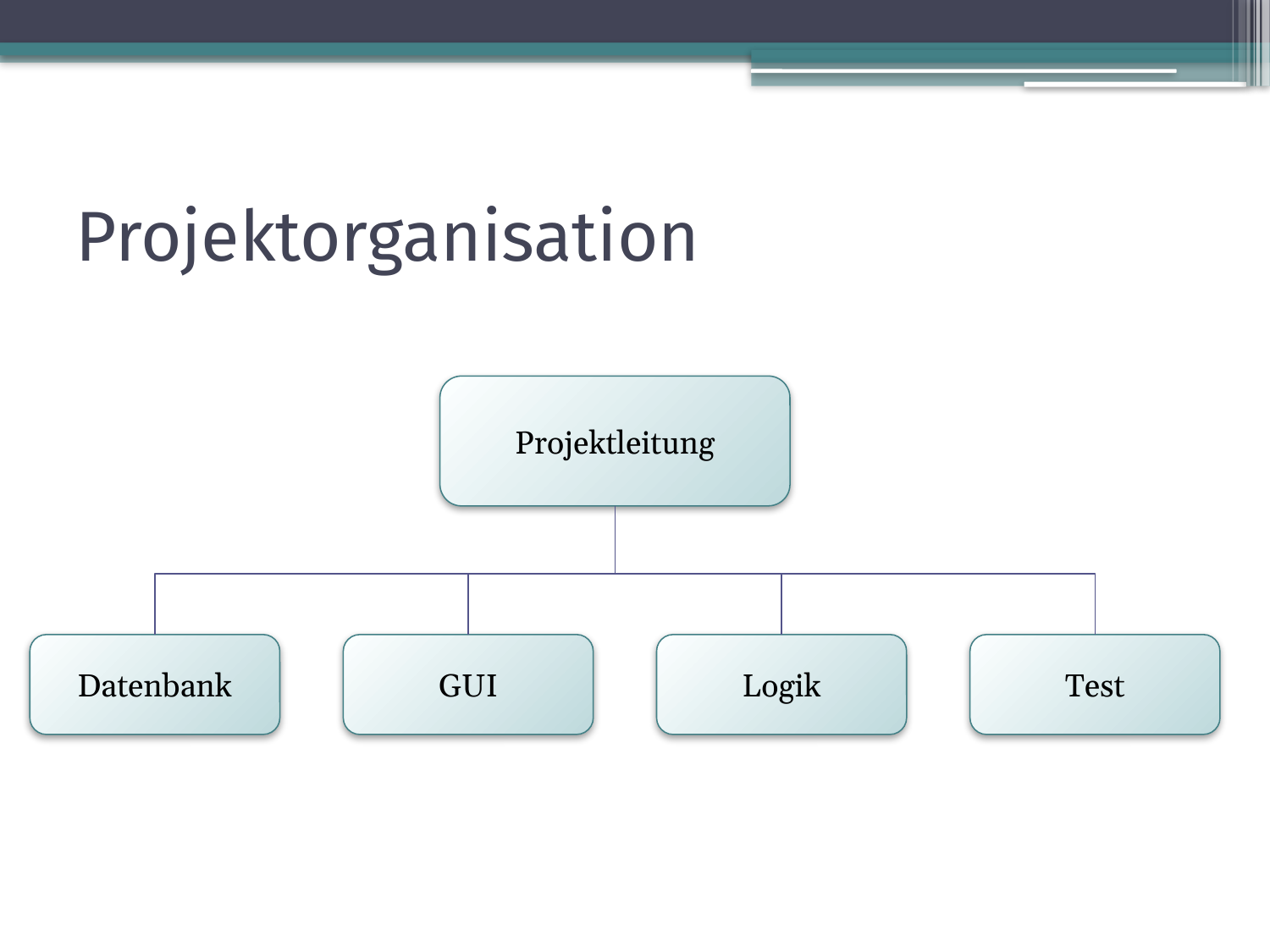

# Projektorganisation
Projektleitung
Datenbank
GUI
Logik
Test